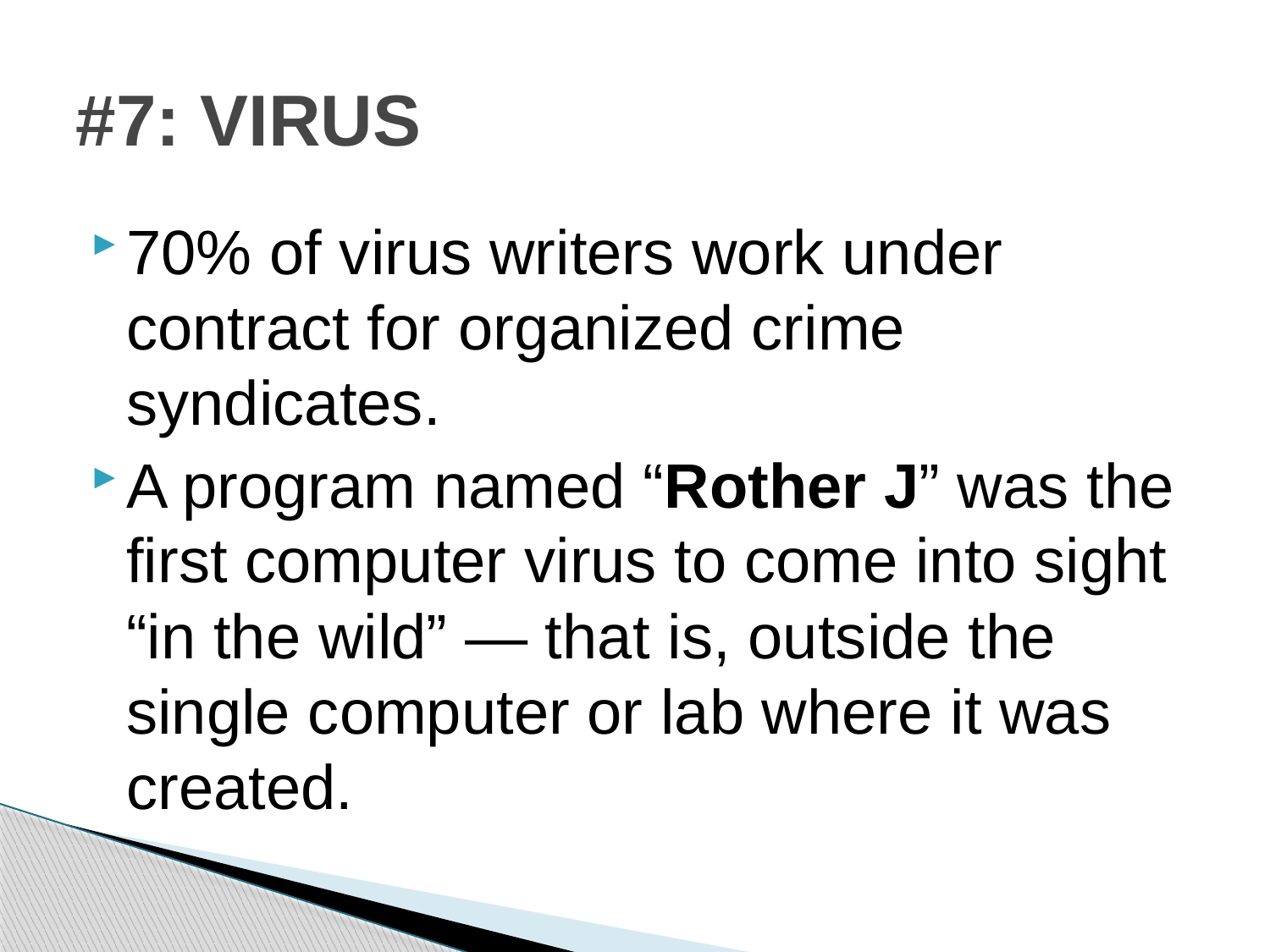

# #7: VIRUS
70% of virus writers work under contract for organized crime syndicates.
A program named “Rother J” was the first computer virus to come into sight “in the wild” — that is, outside the single computer or lab where it was created.